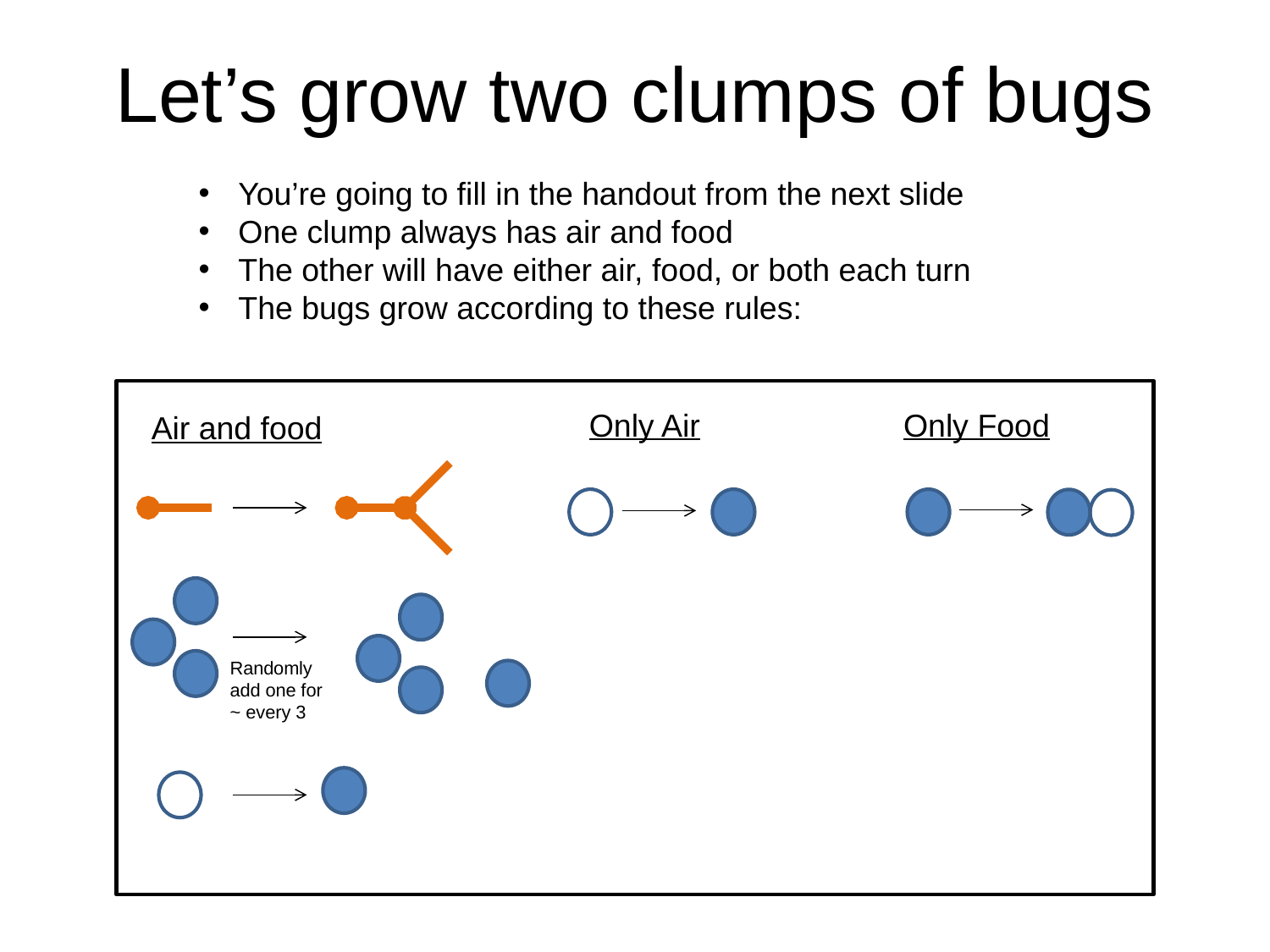

Let’s grow two clumps of bugs
You’re going to fill in the handout from the next slide
One clump always has air and food
The other will have either air, food, or both each turn
The bugs grow according to these rules:

Only Air
Only Food
Air and food

Randomly add one for ~ every 3